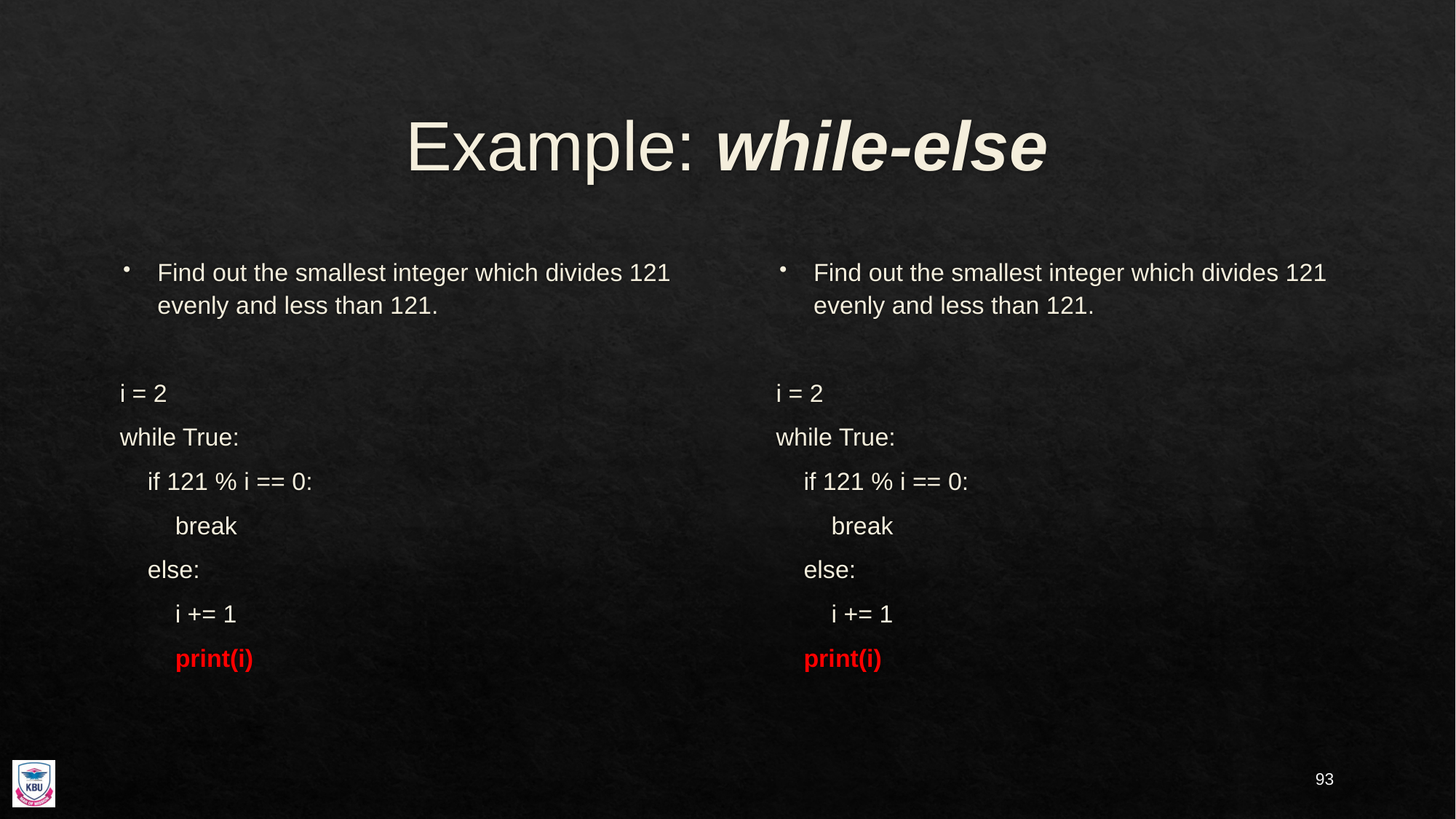

# Example: while-else
Find out the smallest integer which divides 121 evenly and less than 121.

i = 2
while True:
    if 121 % i == 0:
        break
    else:
        i += 1
        print(i)
Find out the smallest integer which divides 121 evenly and less than 121.

i = 2
while True:
    if 121 % i == 0:
        break
    else:
        i += 1
    print(i)
93